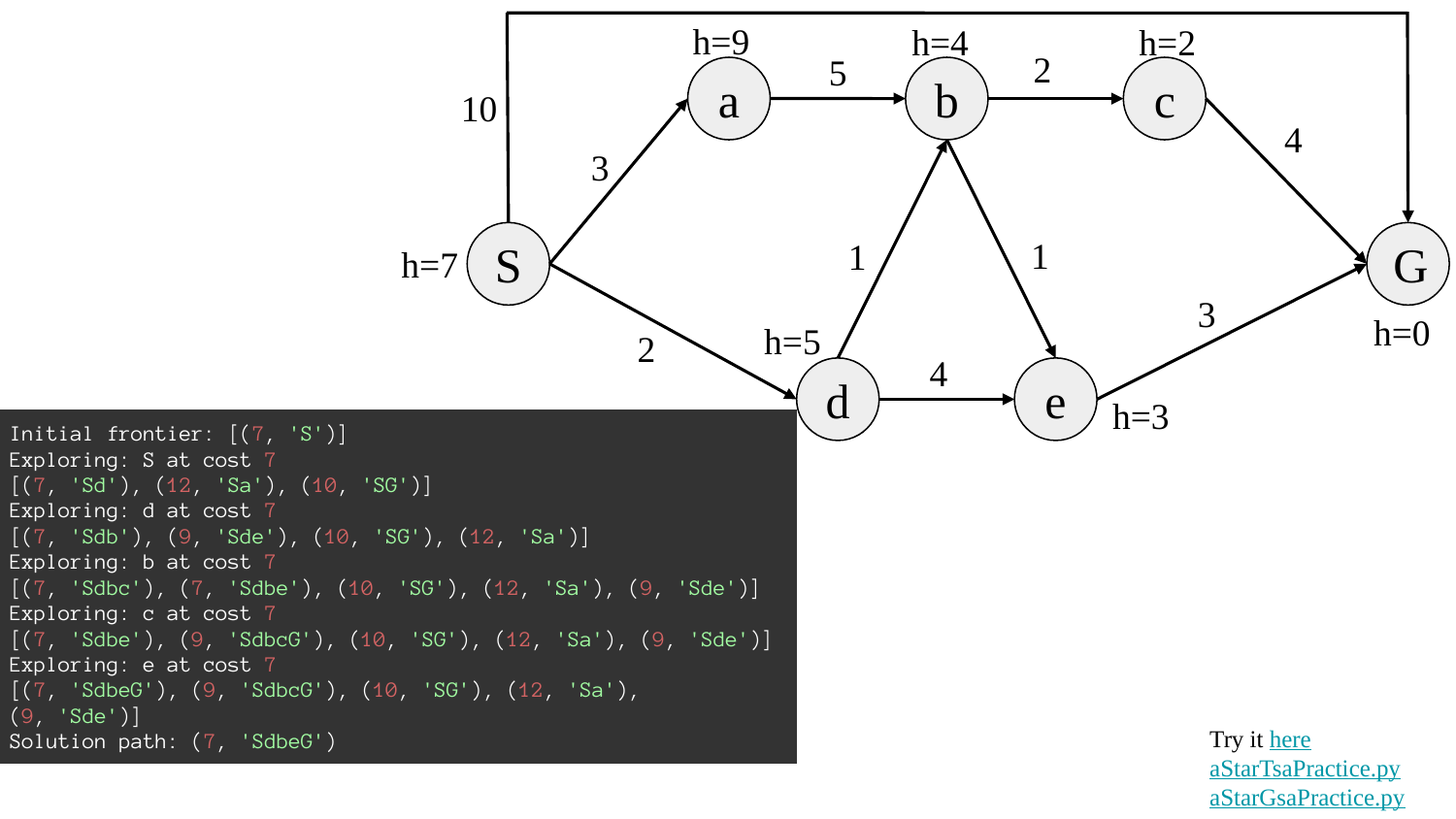

h=9
h=4
h=2
2
5
a
b
c
10
4
3
1
1
S
G
h=7
3
h=0
2
h=5
4
d
e
h=3
| Initial frontier: [(7, 'S')] Exploring: S at cost 7 [(7, 'Sd'), (12, 'Sa'), (10, 'SG')] Exploring: d at cost 7 [(7, 'Sdb'), (9, 'Sde'), (10, 'SG'), (12, 'Sa')] Exploring: b at cost 7 [(7, 'Sdbc'), (7, 'Sdbe'), (10, 'SG'), (12, 'Sa'), (9, 'Sde')] Exploring: c at cost 7 [(7, 'Sdbe'), (9, 'SdbcG'), (10, 'SG'), (12, 'Sa'), (9, 'Sde')] Exploring: e at cost 7 [(7, 'SdbeG'), (9, 'SdbcG'), (10, 'SG'), (12, 'Sa'), (9, 'Sde')] Solution path: (7, 'SdbeG') |
| --- |
Try it here
aStarTsaPractice.py
aStarGsaPractice.py